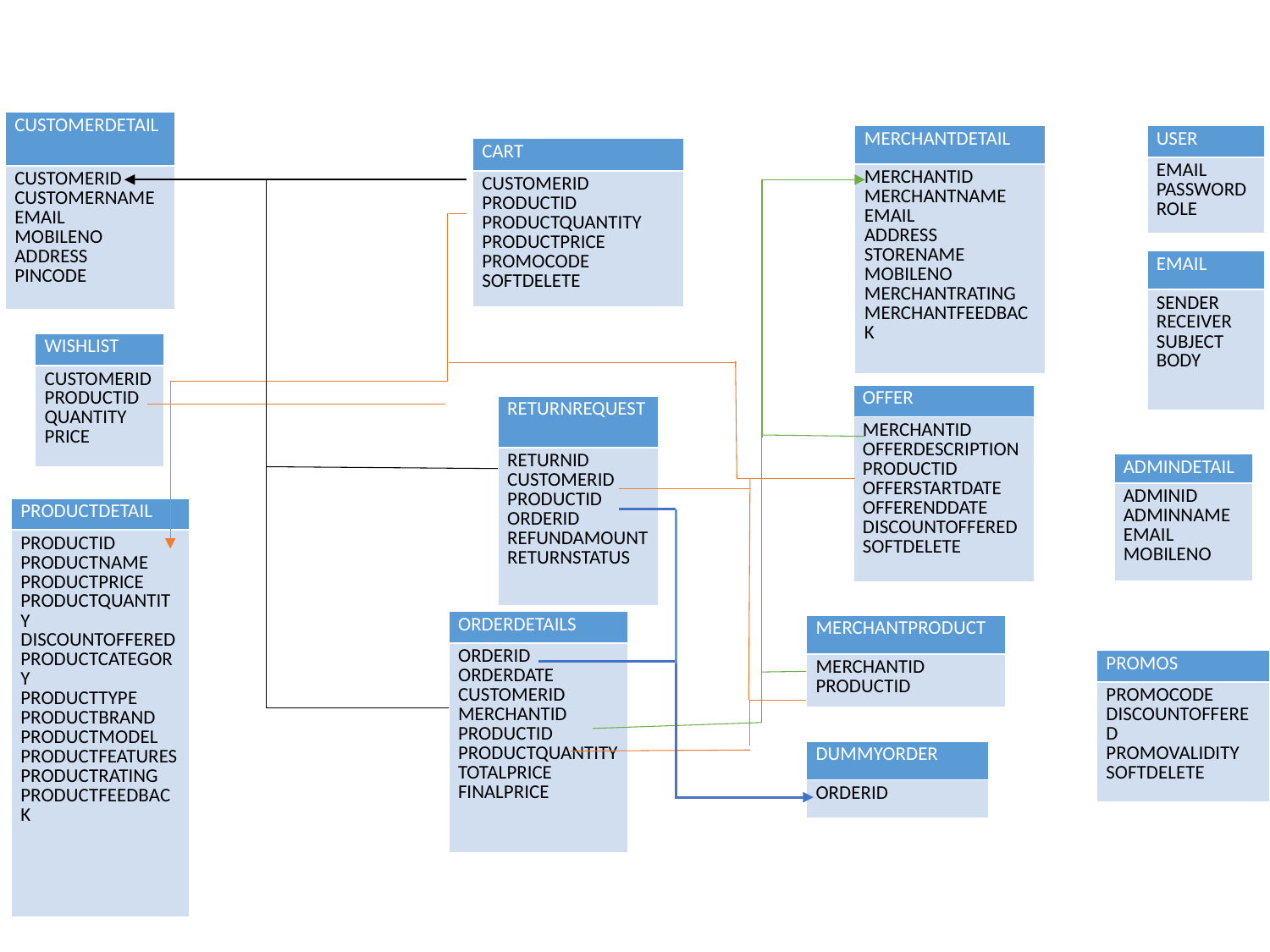

| CUSTOMERDETAIL |
| --- |
| CUSTOMERID CUSTOMERNAME EMAIL MOBILENO ADDRESS PINCODE |
| MERCHANTDETAIL |
| --- |
| MERCHANTID MERCHANTNAME EMAIL ADDRESS STORENAME MOBILENO MERCHANTRATING MERCHANTFEEDBACK |
| USER |
| --- |
| EMAIL PASSWORD ROLE |
| CART |
| --- |
| CUSTOMERID PRODUCTID PRODUCTQUANTITY PRODUCTPRICE PROMOCODE SOFTDELETE |
| EMAIL |
| --- |
| SENDER RECEIVER SUBJECT BODY |
| WISHLIST |
| --- |
| CUSTOMERID PRODUCTID QUANTITY PRICE |
| OFFER |
| --- |
| MERCHANTID OFFERDESCRIPTION PRODUCTID OFFERSTARTDATE OFFERENDDATE DISCOUNTOFFERED SOFTDELETE |
| RETURNREQUEST |
| --- |
| RETURNID CUSTOMERID PRODUCTID ORDERID REFUNDAMOUNT RETURNSTATUS |
| ADMINDETAIL |
| --- |
| ADMINID ADMINNAME EMAIL MOBILENO |
| PRODUCTDETAIL |
| --- |
| PRODUCTID PRODUCTNAME PRODUCTPRICE PRODUCTQUANTITY DISCOUNTOFFERED PRODUCTCATEGORY PRODUCTTYPE PRODUCTBRAND PRODUCTMODEL PRODUCTFEATURES PRODUCTRATING PRODUCTFEEDBACK |
| ORDERDETAILS |
| --- |
| ORDERID ORDERDATE CUSTOMERID MERCHANTID PRODUCTID PRODUCTQUANTITY TOTALPRICE FINALPRICE |
| MERCHANTPRODUCT |
| --- |
| MERCHANTID PRODUCTID |
| PROMOS |
| --- |
| PROMOCODE DISCOUNTOFFERED PROMOVALIDITY SOFTDELETE |
| DUMMYORDER |
| --- |
| ORDERID |